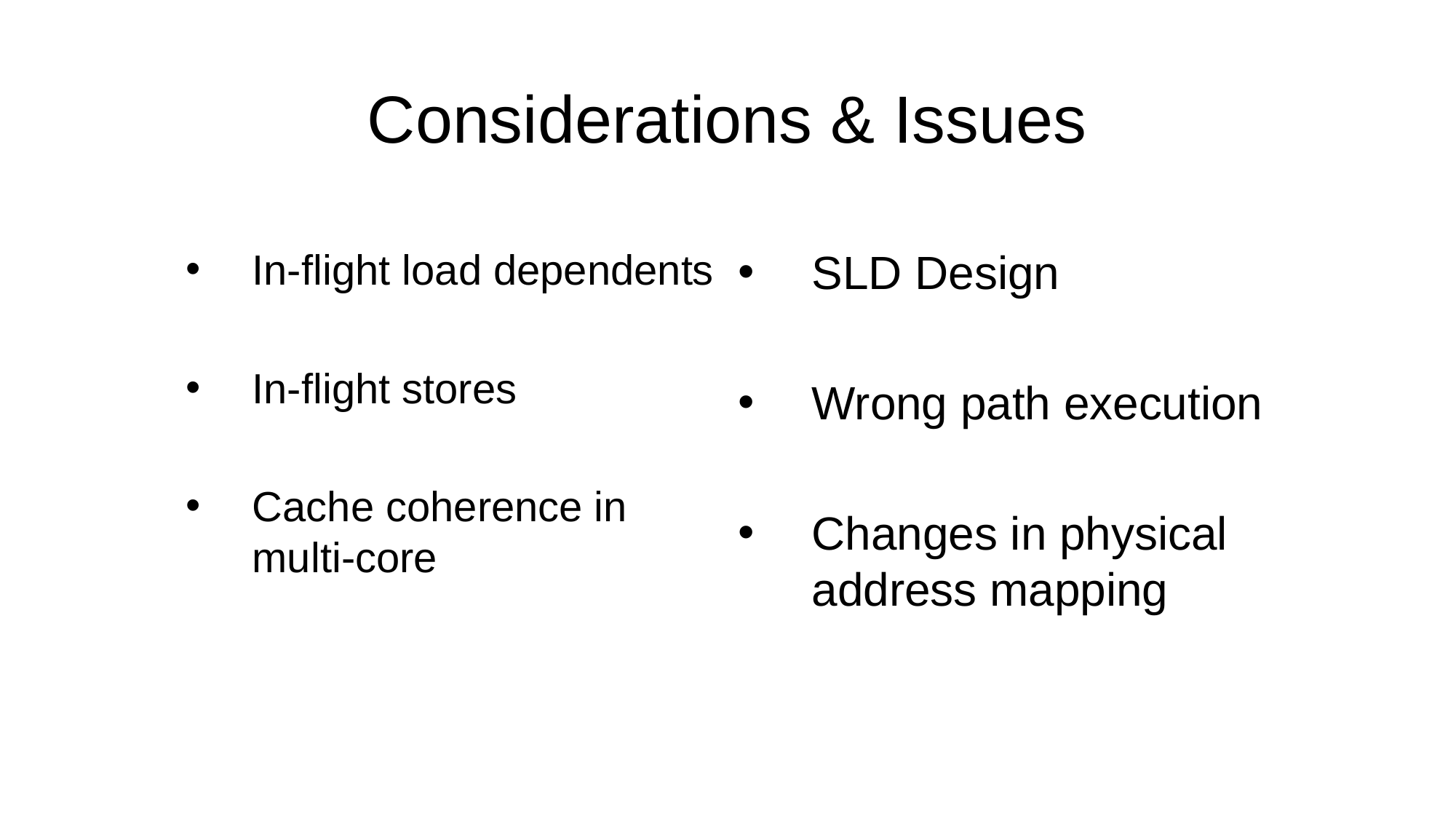

# Considerations & Issues
In-flight load dependents

In-flight stores

Cache coherence in multi-core
SLD Design

Wrong path execution

Changes in physical address mapping